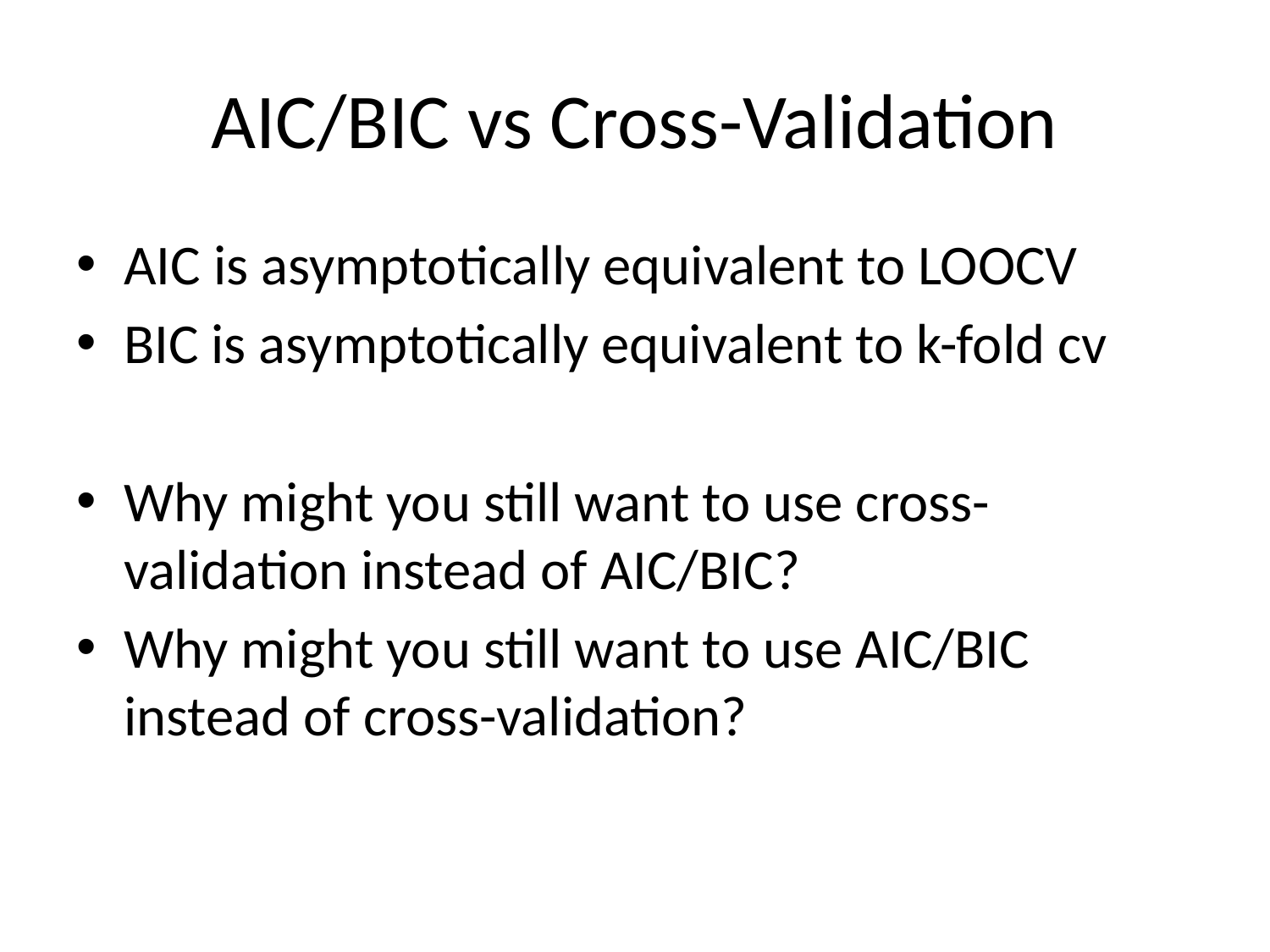

# AIC/BIC vs Cross-Validation
AIC is asymptotically equivalent to LOOCV
BIC is asymptotically equivalent to k-fold cv

Why might you still want to use cross-validation instead of AIC/BIC?
Why might you still want to use AIC/BIC instead of cross-validation?